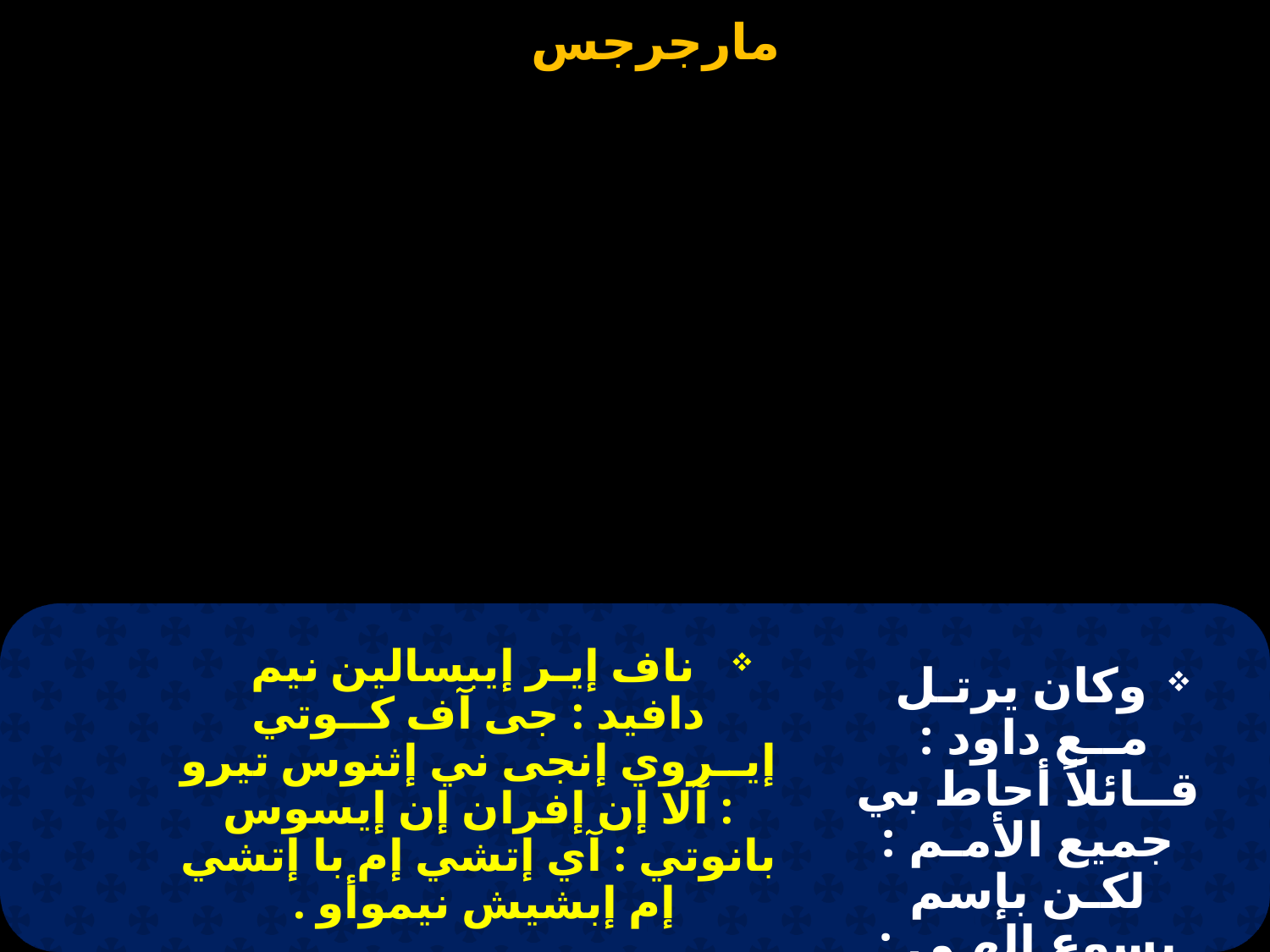

ناف إيـر إيبسالين نيم دافيد : جى آف كــوتي إيــروي إنجى ني إثنوس تيرو : آلا إن إفران إن إيسوس بانوتي : آي إتشي إم با إتشي إم إبشيش نيموأو .
 وكان يرتـل مــع داود :  قــائلاً أحاط بي جميع الأمـم : لكـن بإسم يسوع إلهـي : إنتقمت منهم .